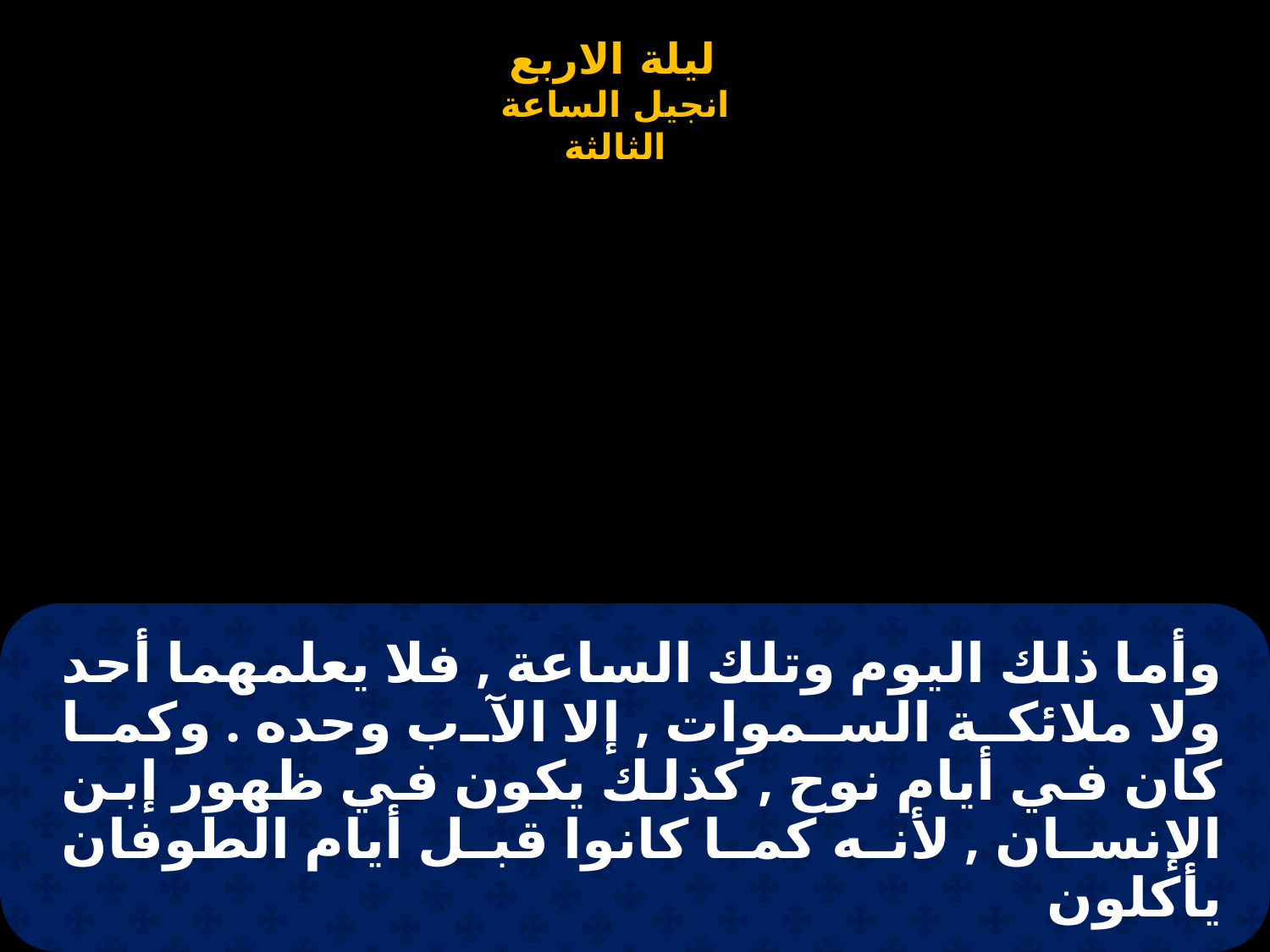

# وأما ذلك اليوم وتلك الساعة , فلا يعلمهما أحد ولا ملائكة السموات , إلا الآب وحده . وكما كان في أيام نوح , كذلك يكون في ظهور إبن الإنسان , لأنه كما كانوا قبل أيام الطوفان يأكلون